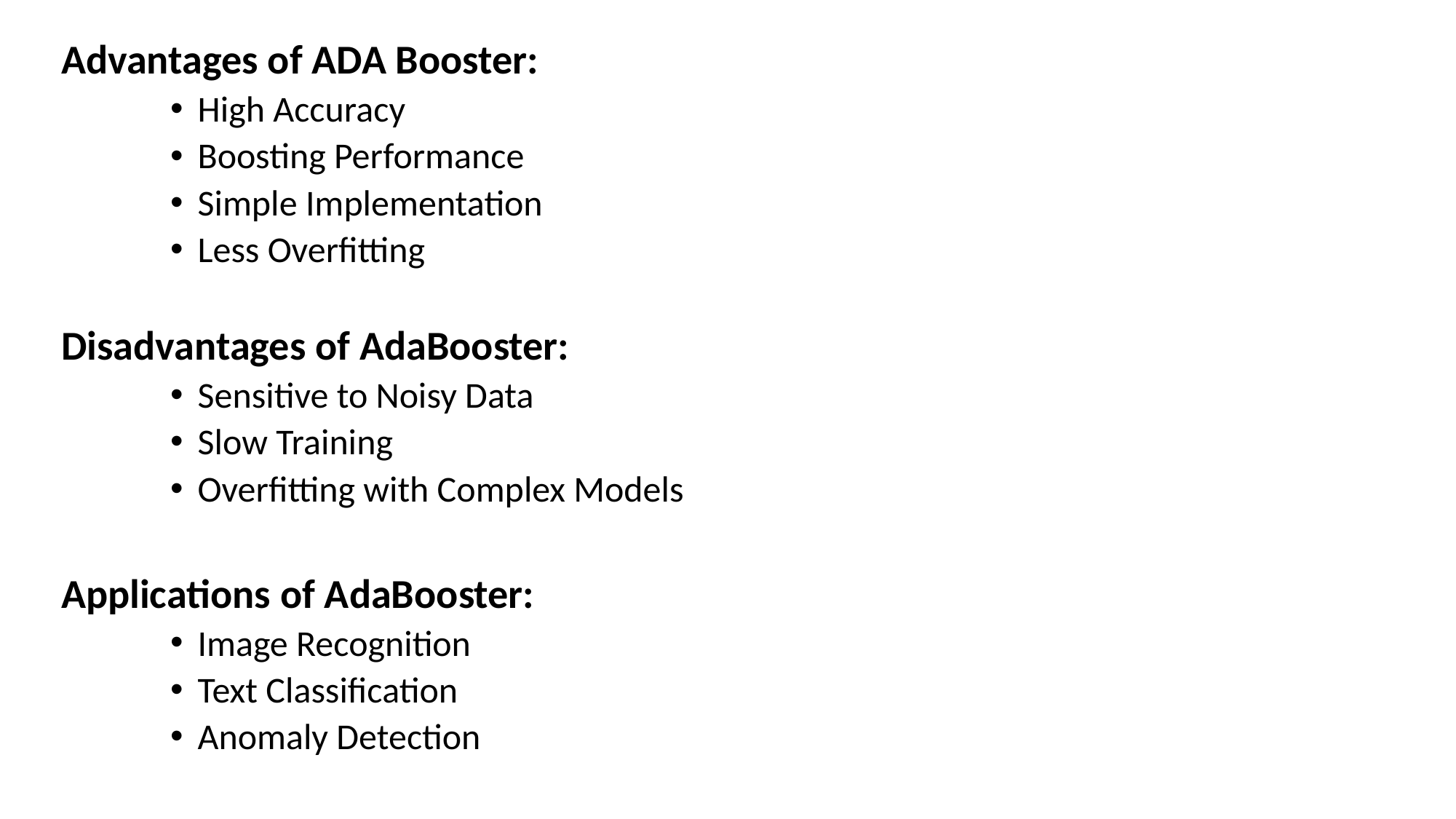

Advantages of ADA Booster:
High Accuracy
Boosting Performance
Simple Implementation
Less Overfitting
Disadvantages of AdaBooster:
Sensitive to Noisy Data
Slow Training
Overfitting with Complex Models

Applications of AdaBooster:
Image Recognition
Text Classification
Anomaly Detection